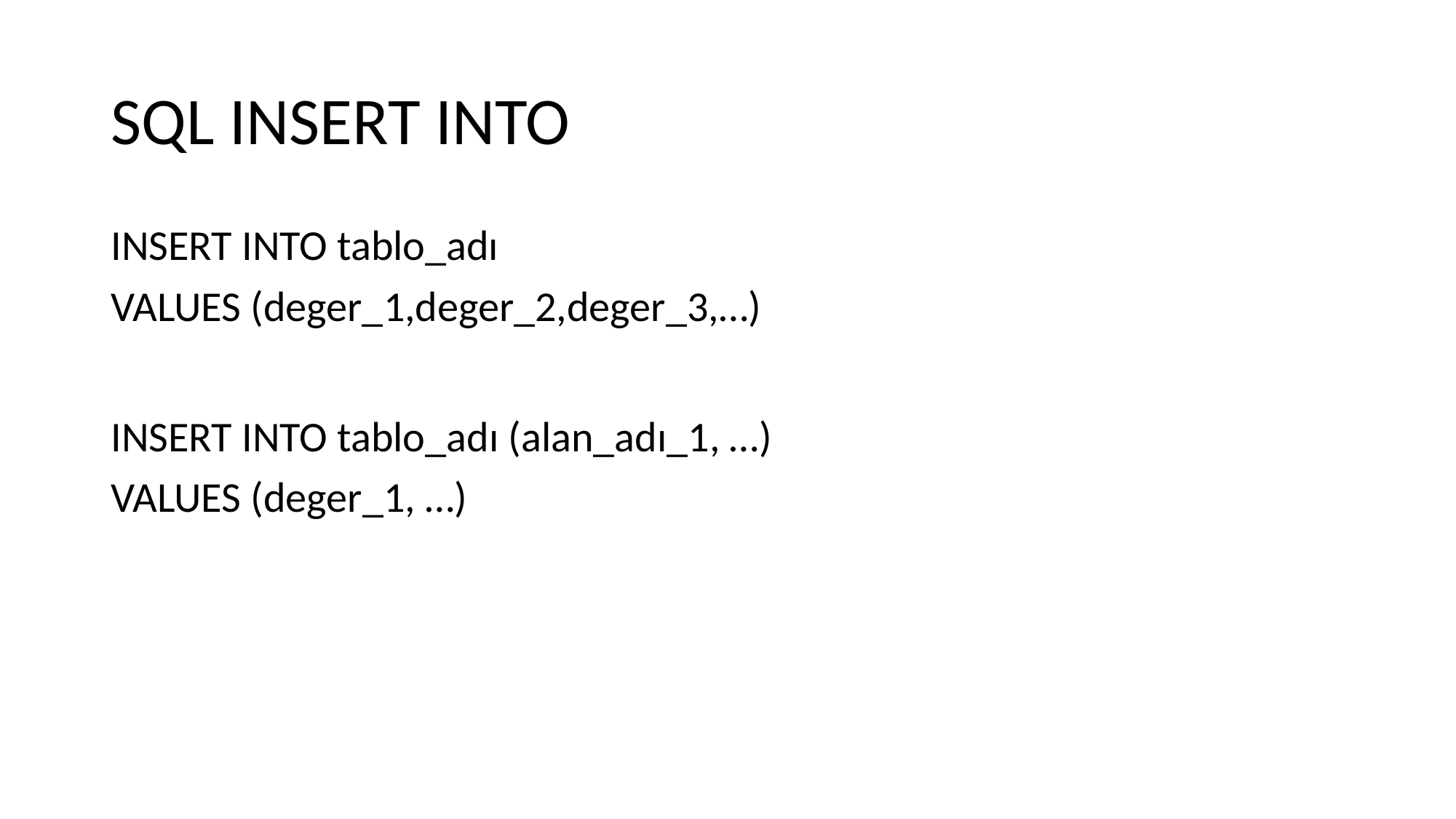

# SQL INSERT INTO
INSERT INTO tablo_adı
VALUES (deger_1,deger_2,deger_3,…)
INSERT INTO tablo_adı (alan_adı_1, …)
VALUES (deger_1, …)